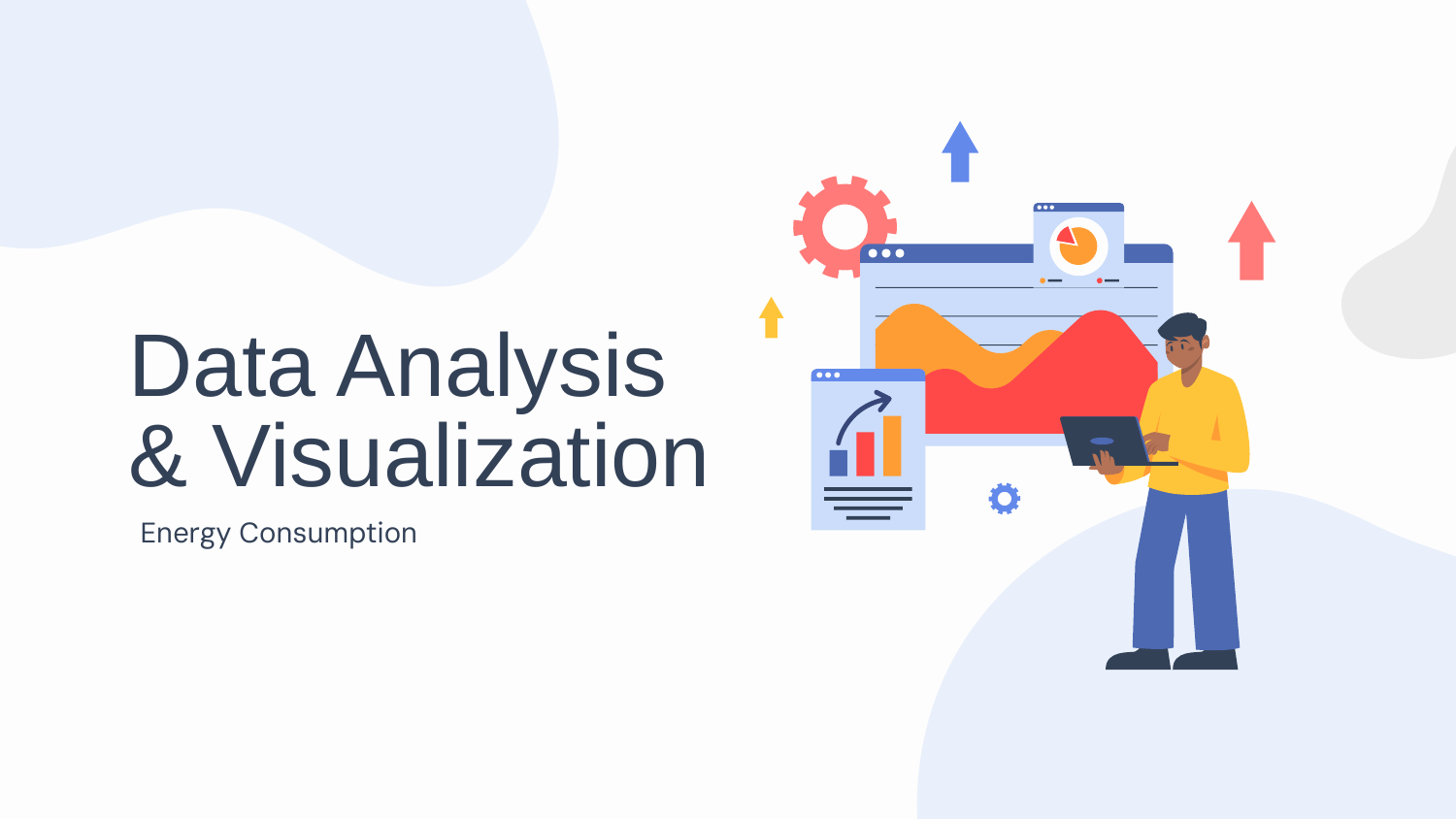

# Data Analysis & Visualization
Energy Consumption